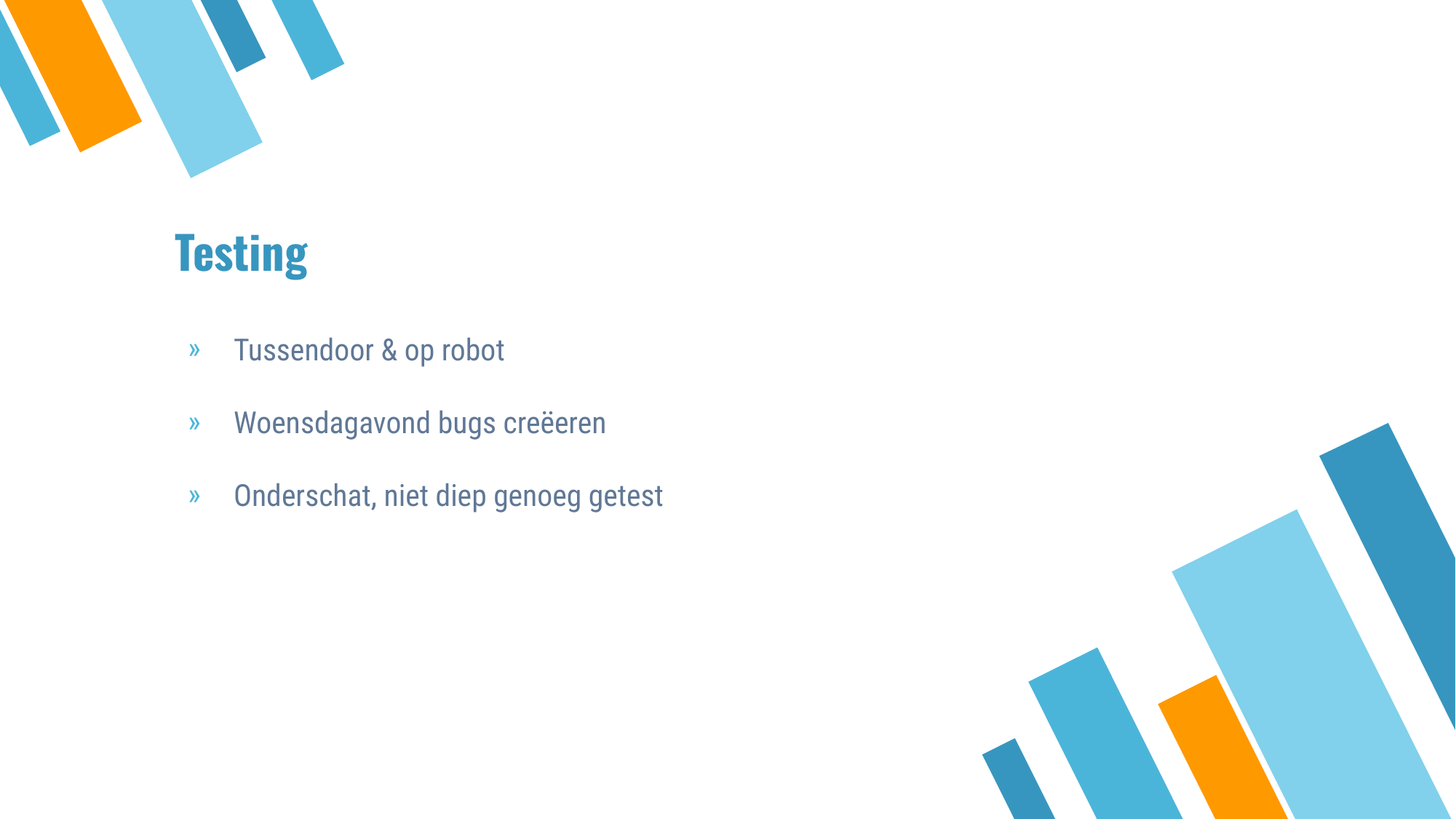

# Testing

 Tussendoor & op robot

 Woensdagavond bugs creëeren

 Onderschat, niet diep genoeg getest